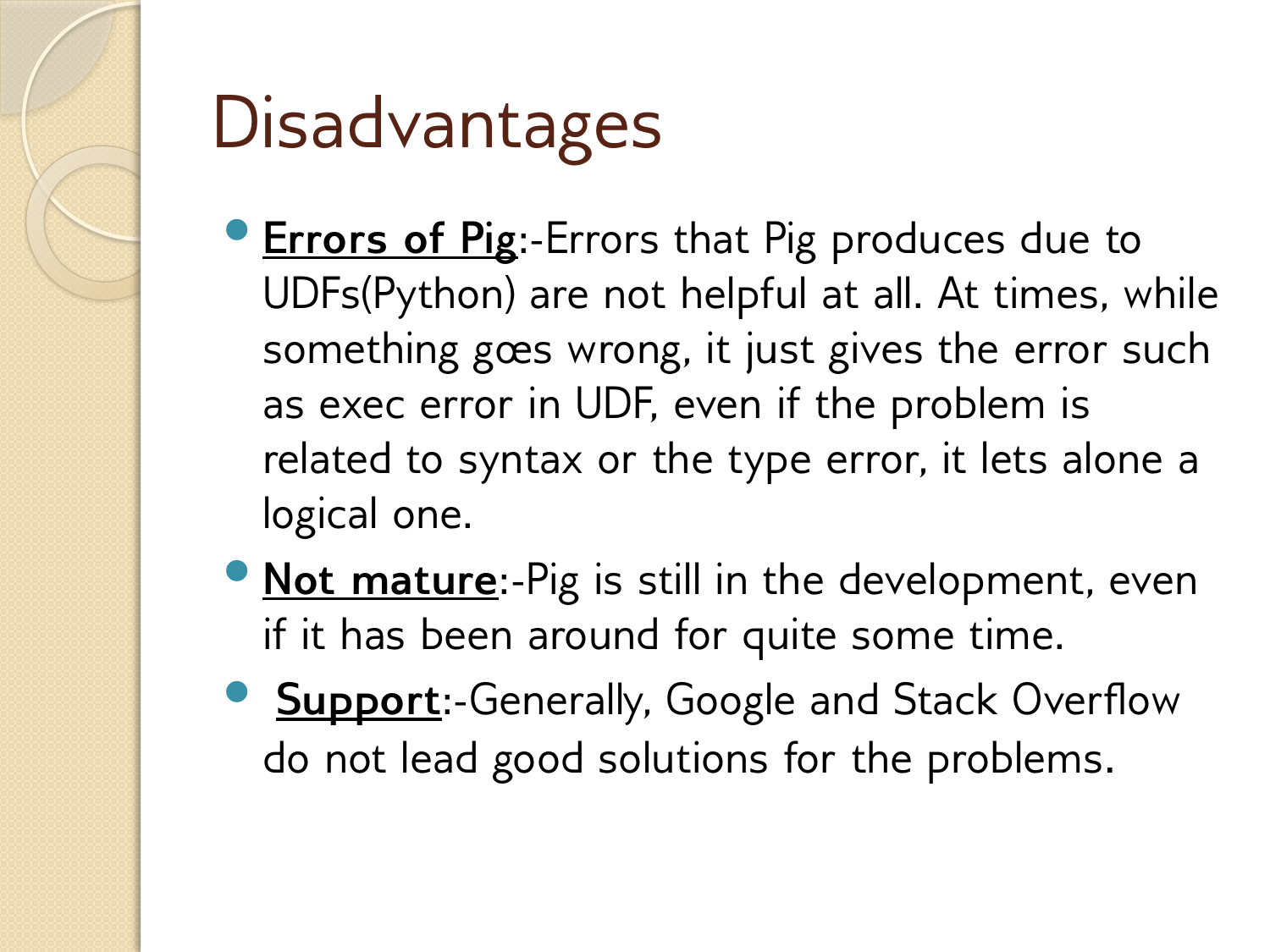

# Disadvantages
Errors of Pig:-Errors that Pig produces due to UDFs(Python) are not helpful at all. At times, while something goes wrong, it just gives the error such as exec error in UDF, even if the problem is related to syntax or the type error, it lets alone a logical one.
Not mature:-Pig is still in the development, even if it has been around for quite some time.
 Support:-Generally, Google and Stack Overflow do not lead good solutions for the problems.